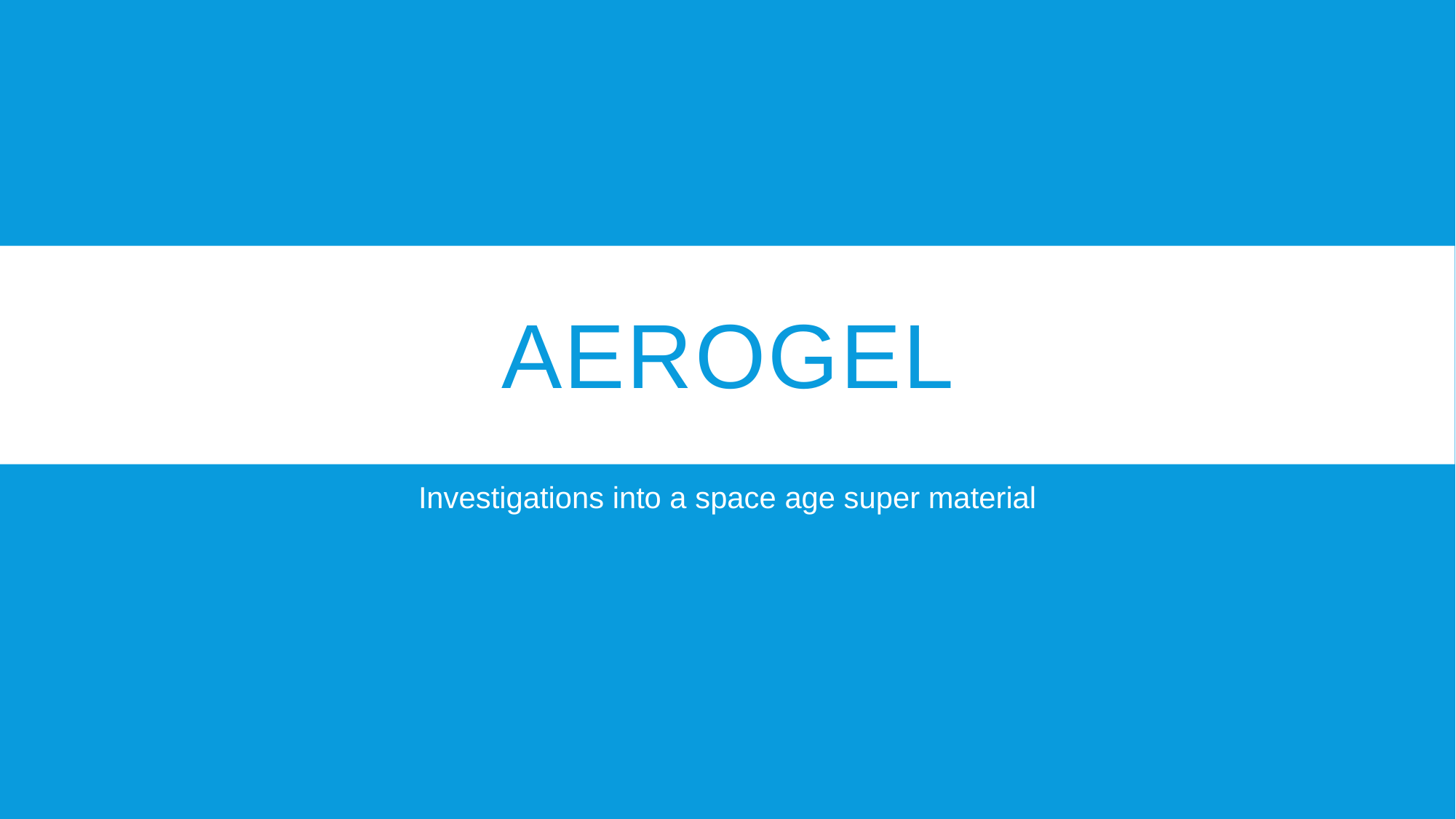

# Aerogel
Investigations into a space age super material